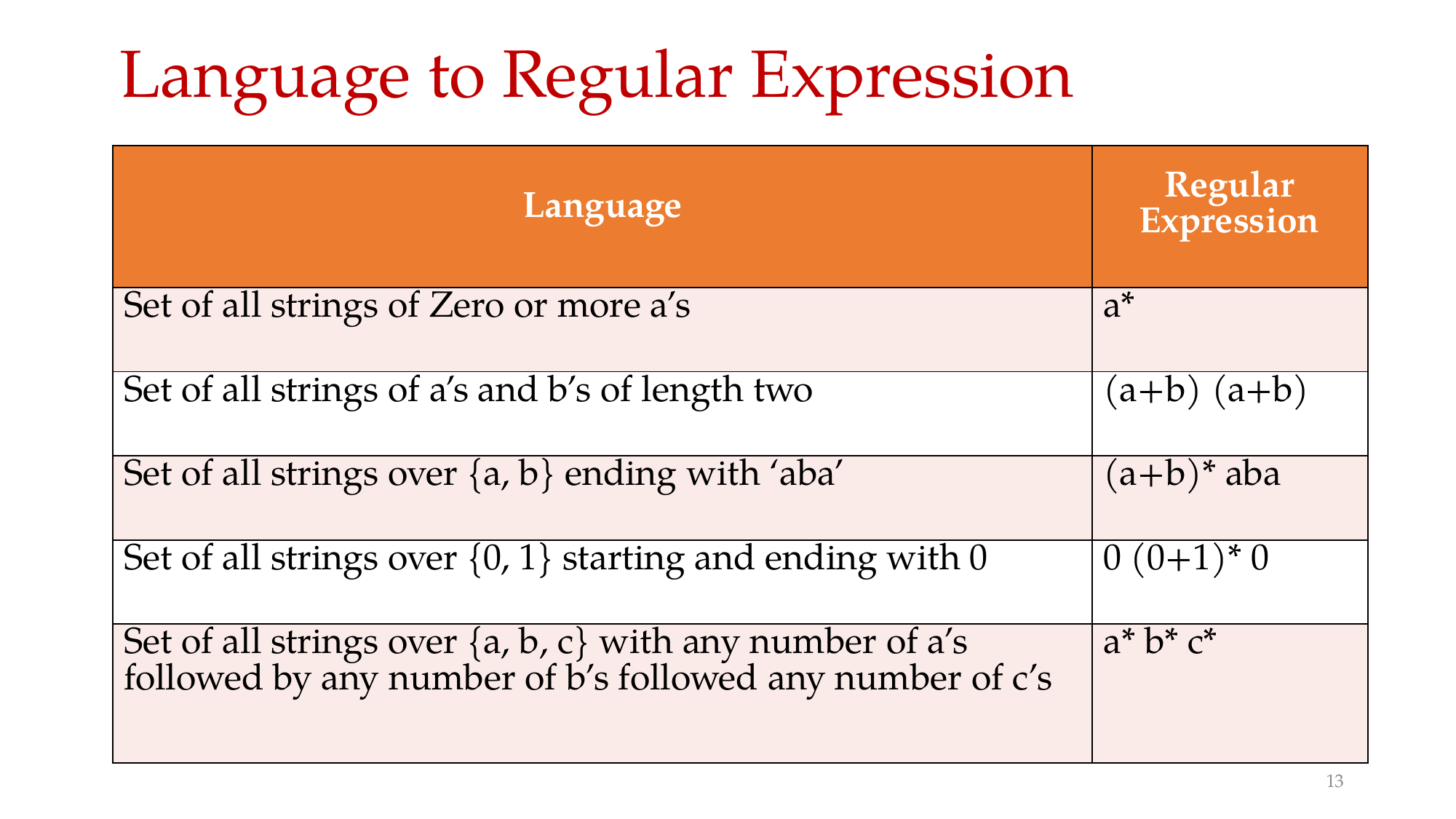

# Language to Regular Expression
| Language | Regular Expression |
| --- | --- |
| Set of all strings of Zero or more a’s | a\* |
| Set of all strings of a’s and b’s of length two | (a+b) (a+b) |
| Set of all strings over {a, b} ending with ‘aba’ | (a+b)\* aba |
| Set of all strings over {0, 1} starting and ending with 0 | 0 (0+1)\* 0 |
| Set of all strings over {a, b, c} with any number of a’s followed by any number of b’s followed any number of c’s | a\* b\* c\* |
13